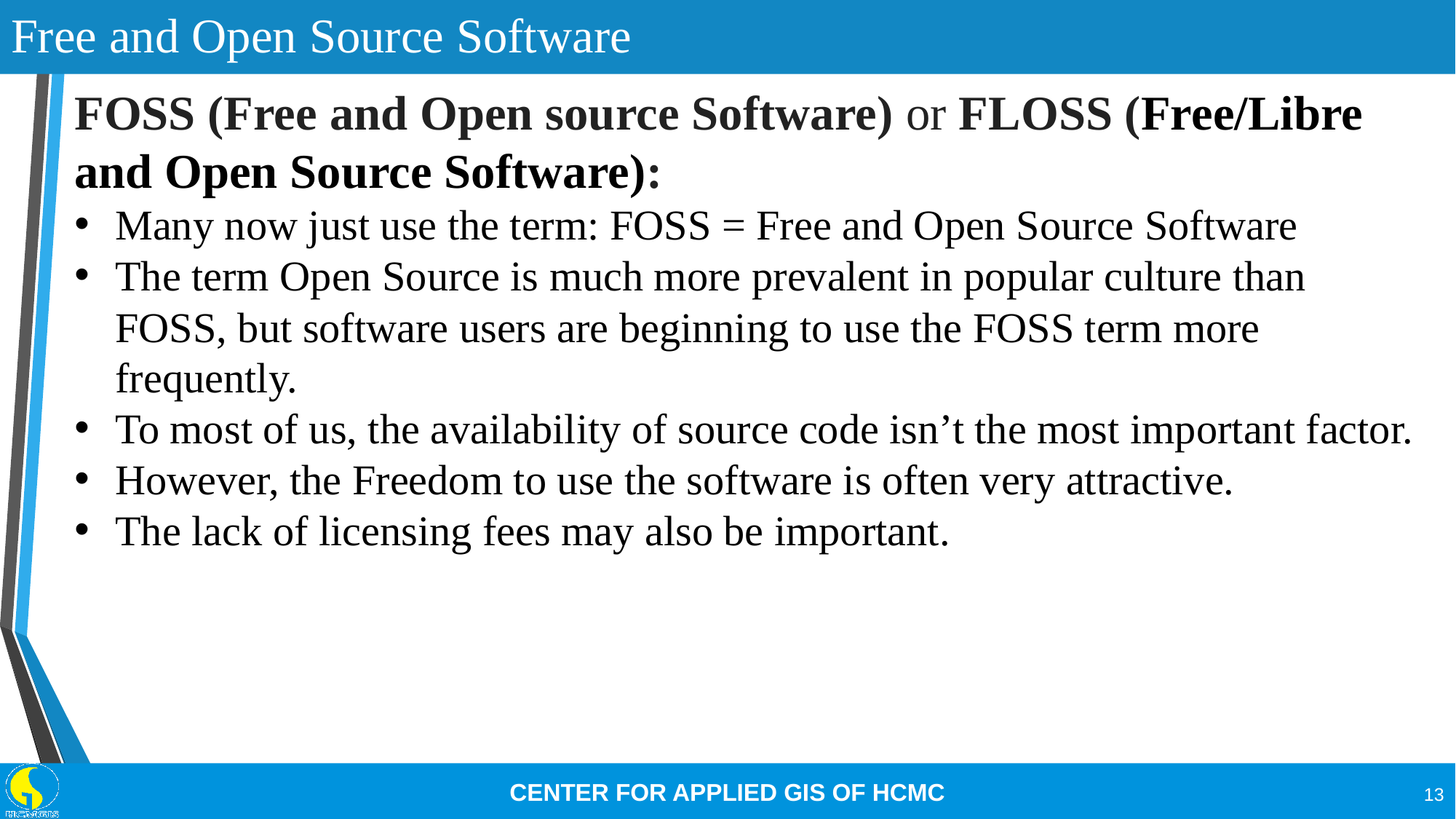

Free and Open Source Software
FOSS (Free and Open source Software) or FLOSS (Free/Libre and Open Source Software):
Many now just use the term: FOSS = Free and Open Source Software
The term Open Source is much more prevalent in popular culture than FOSS, but software users are beginning to use the FOSS term more frequently.
To most of us, the availability of source code isn’t the most important factor.
However, the Freedom to use the software is often very attractive.
The lack of licensing fees may also be important.
13